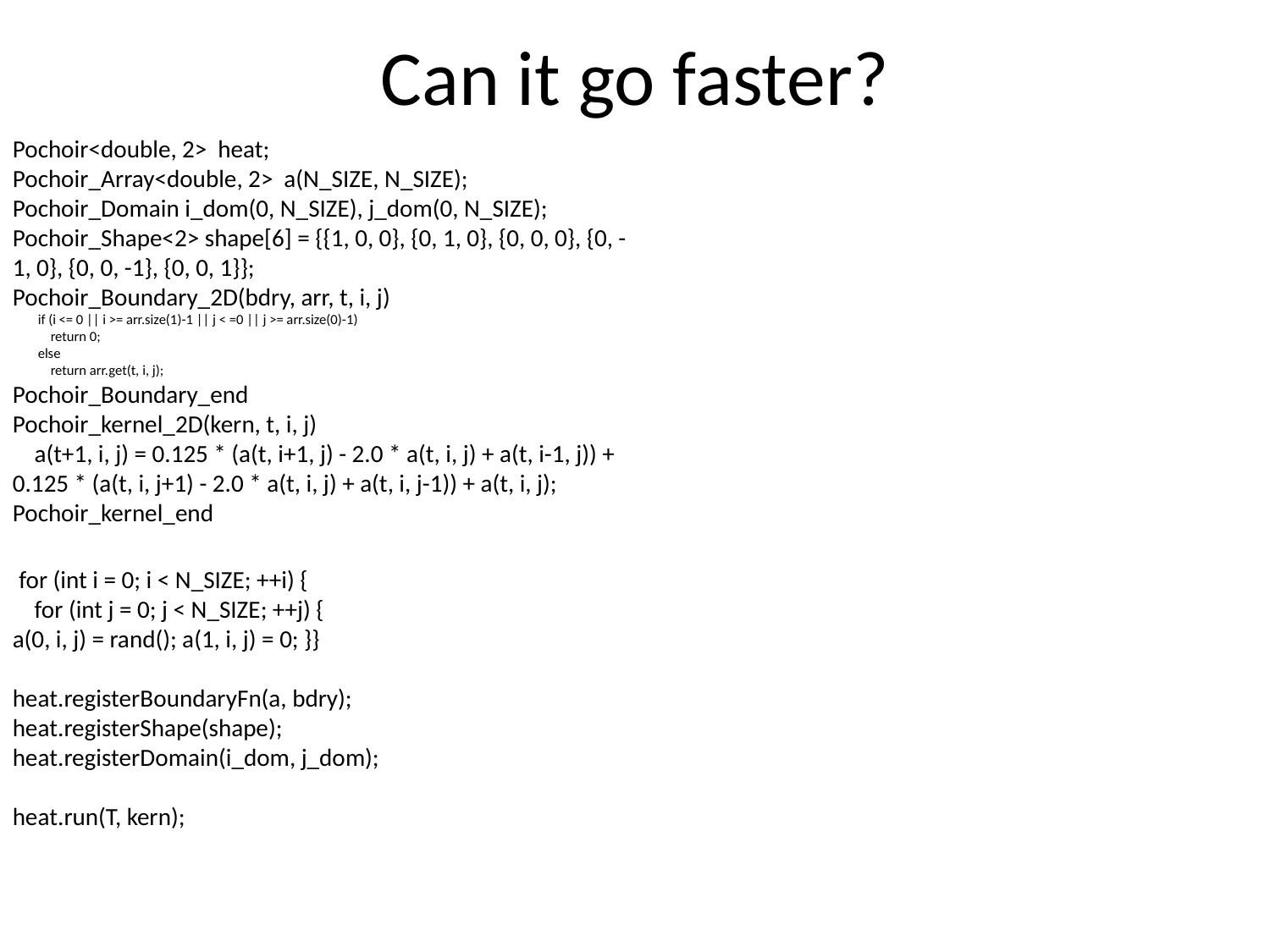

# Can it go faster?
Pochoir<double, 2>  heat;
Pochoir_Array<double, 2>  a(N_SIZE, N_SIZE);
Pochoir_Domain i_dom(0, N_SIZE), j_dom(0, N_SIZE);
Pochoir_Shape<2> shape[6] = {{1, 0, 0}, {0, 1, 0}, {0, 0, 0}, {0, -1, 0}, {0, 0, -1}, {0, 0, 1}};
Pochoir_Boundary_2D(bdry, arr, t, i, j)
        if (i <= 0 || i >= arr.size(1)-1 || j < =0 || j >= arr.size(0)-1)
            return 0;
        else
            return arr.get(t, i, j);
Pochoir_Boundary_end
Pochoir_kernel_2D(kern, t, i, j)
    a(t+1, i, j) = 0.125 * (a(t, i+1, j) - 2.0 * a(t, i, j) + a(t, i-1, j)) + 0.125 * (a(t, i, j+1) - 2.0 * a(t, i, j) + a(t, i, j-1)) + a(t, i, j);
Pochoir_kernel_end

 for (int i = 0; i < N_SIZE; ++i) {
    for (int j = 0; j < N_SIZE; ++j) {
a(0, i, j) = rand(); a(1, i, j) = 0; }}

heat.registerBoundaryFn(a, bdry);
heat.registerShape(shape);
heat.registerDomain(i_dom, j_dom);

heat.run(T, kern);